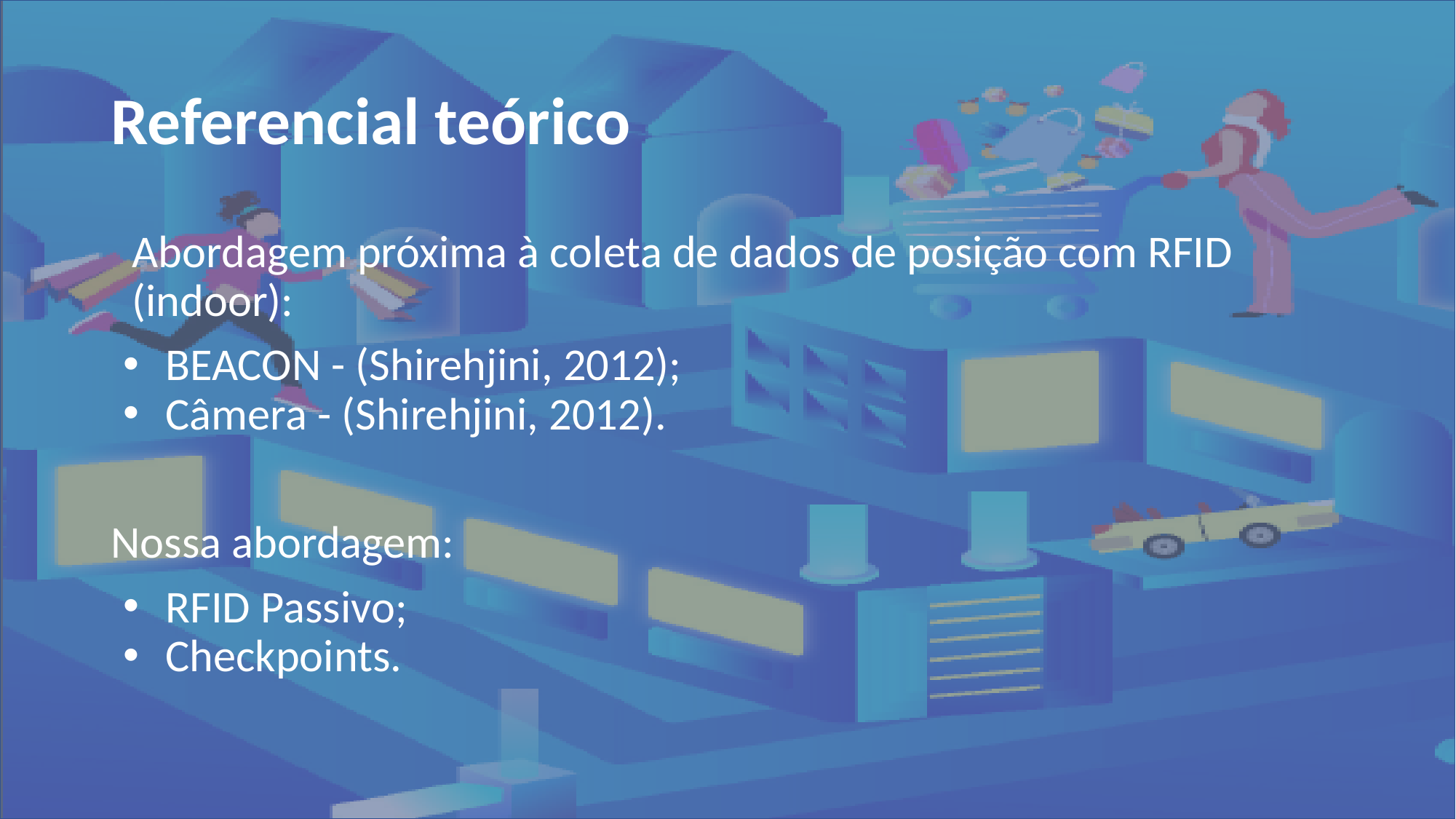

# Referencial teórico
Abordagem próxima à coleta de dados de posição com RFID (indoor):
BEACON - (Shirehjini, 2012);
Câmera - (Shirehjini, 2012).

Nossa abordagem:
RFID Passivo;
Checkpoints.